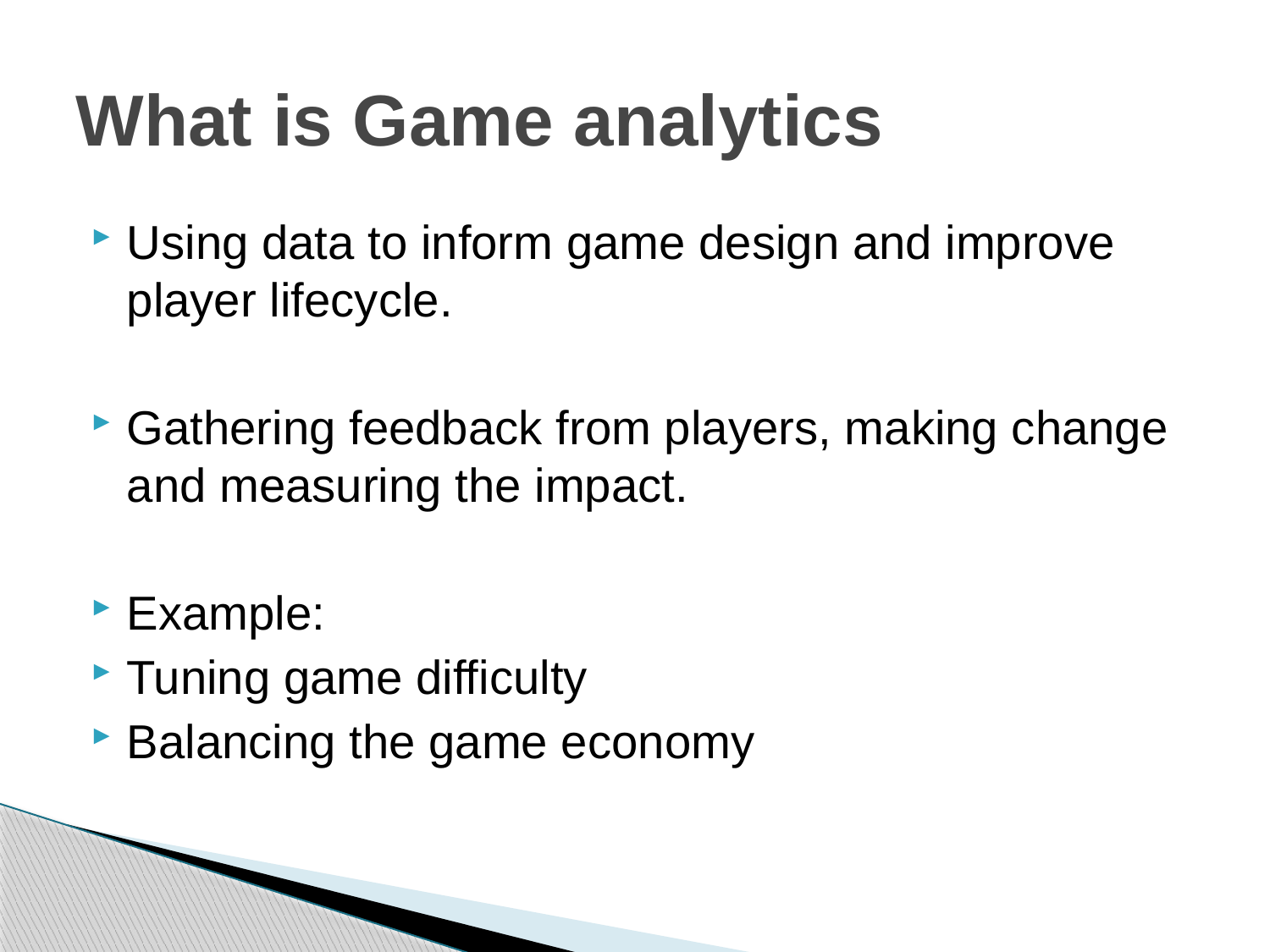

# What is Game analytics
Using data to inform game design and improve player lifecycle.

Gathering feedback from players, making change and measuring the impact.

Example:
Tuning game difficulty
Balancing the game economy